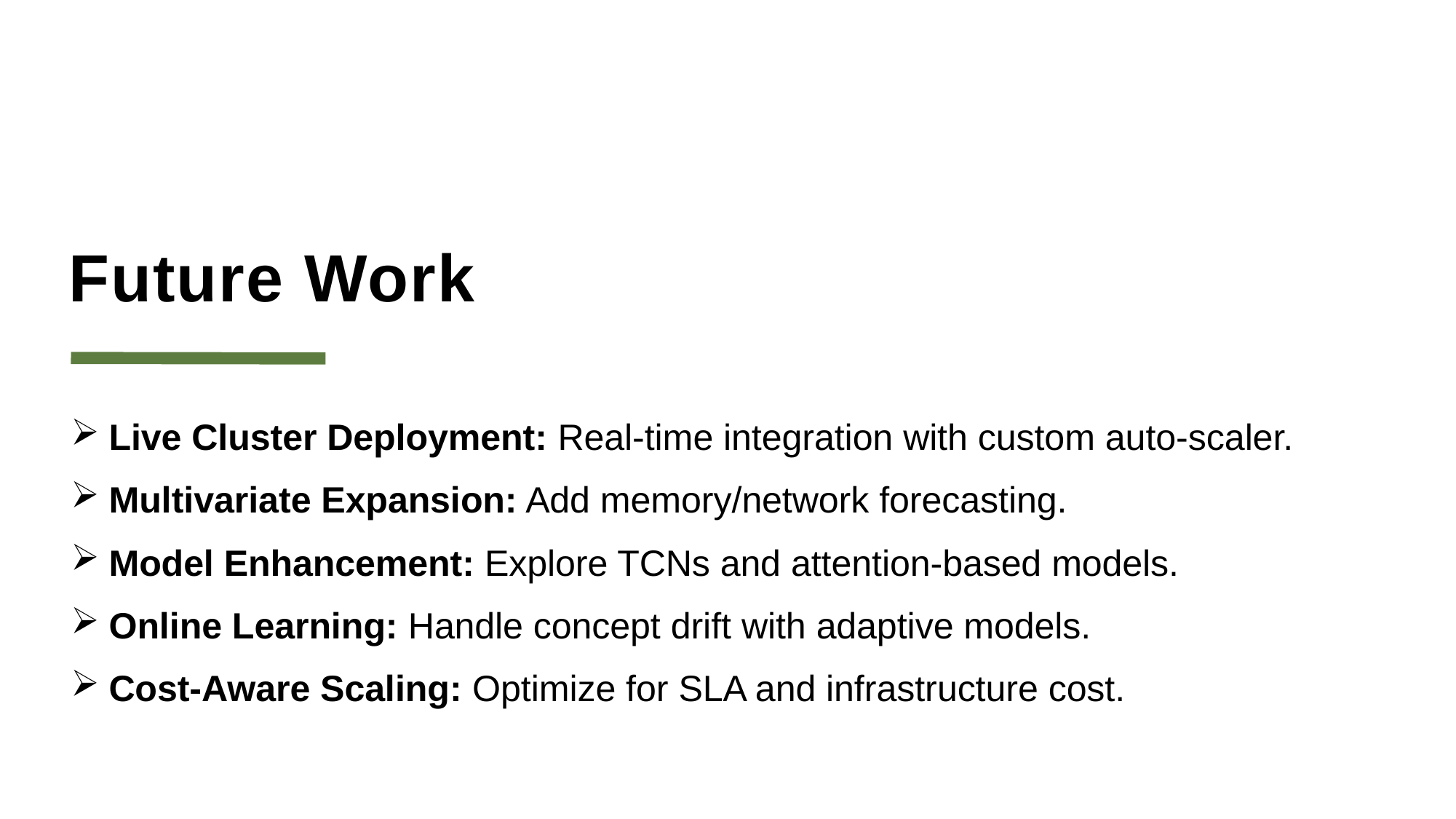

# Future Work
Live Cluster Deployment: Real-time integration with custom auto-scaler.
Multivariate Expansion: Add memory/network forecasting.
Model Enhancement: Explore TCNs and attention-based models.
Online Learning: Handle concept drift with adaptive models.
Cost-Aware Scaling: Optimize for SLA and infrastructure cost.